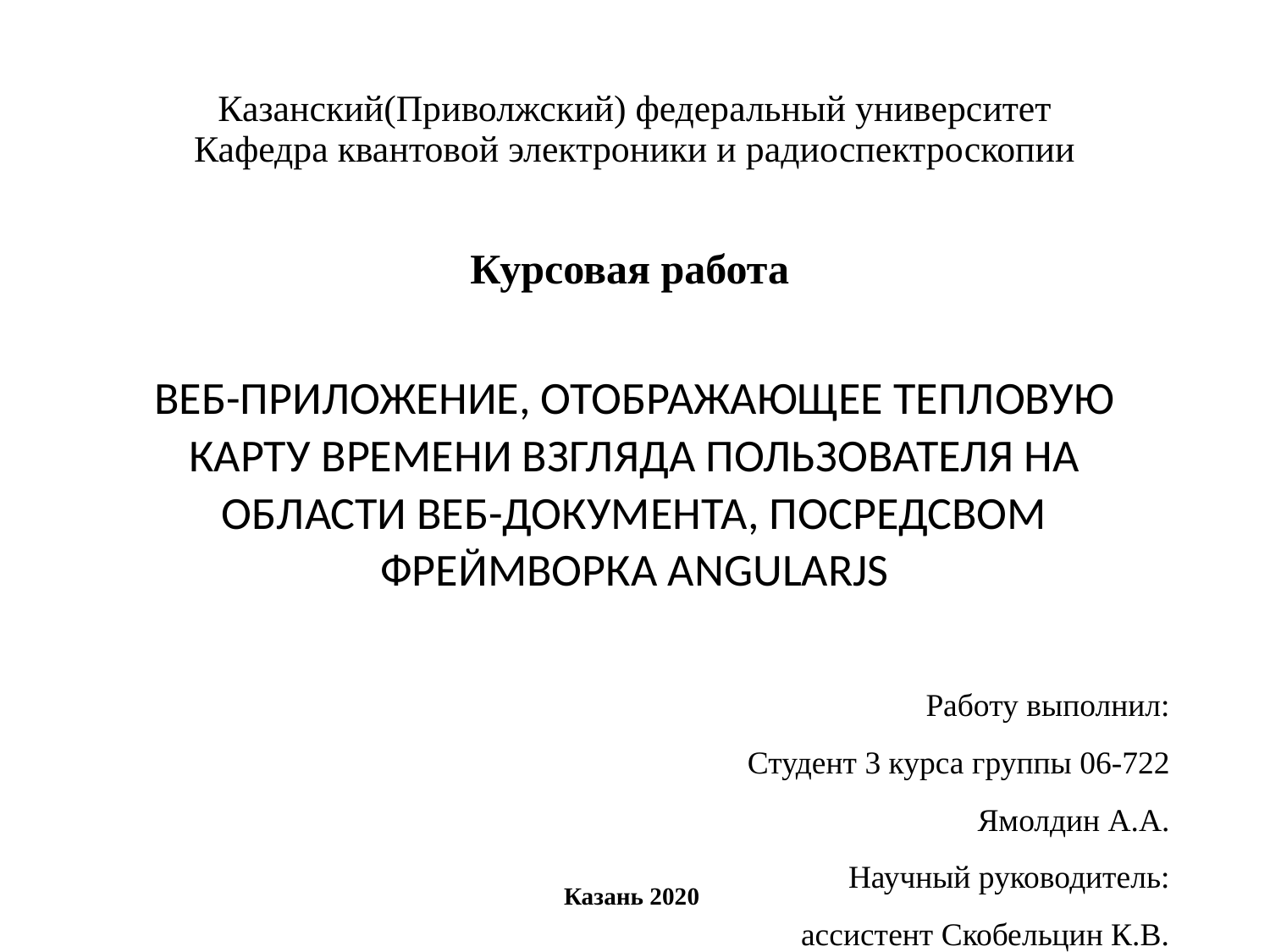

# Казанский(Приволжский) федеральный университет Кафедра квантовой электроники и радиоспектроскопии
Курсовая работа

ВЕБ-ПРИЛОЖЕНИЕ, ОТОБРАЖАЮЩЕЕ ТЕПЛОВУЮ КАРТУ ВРЕМЕНИ ВЗГЛЯДА ПОЛЬЗОВАТЕЛЯ НА ОБЛАСТИ ВЕБ-ДОКУМЕНТА, ПОСРЕДСВОМ ФРЕЙМВОРКА ANGULARJS

Работу выполнил:
Студент 3 курса группы 06-722
Ямолдин А.А.
Научный руководитель:
ассистент Скобельцин К.В.

Казань 2020